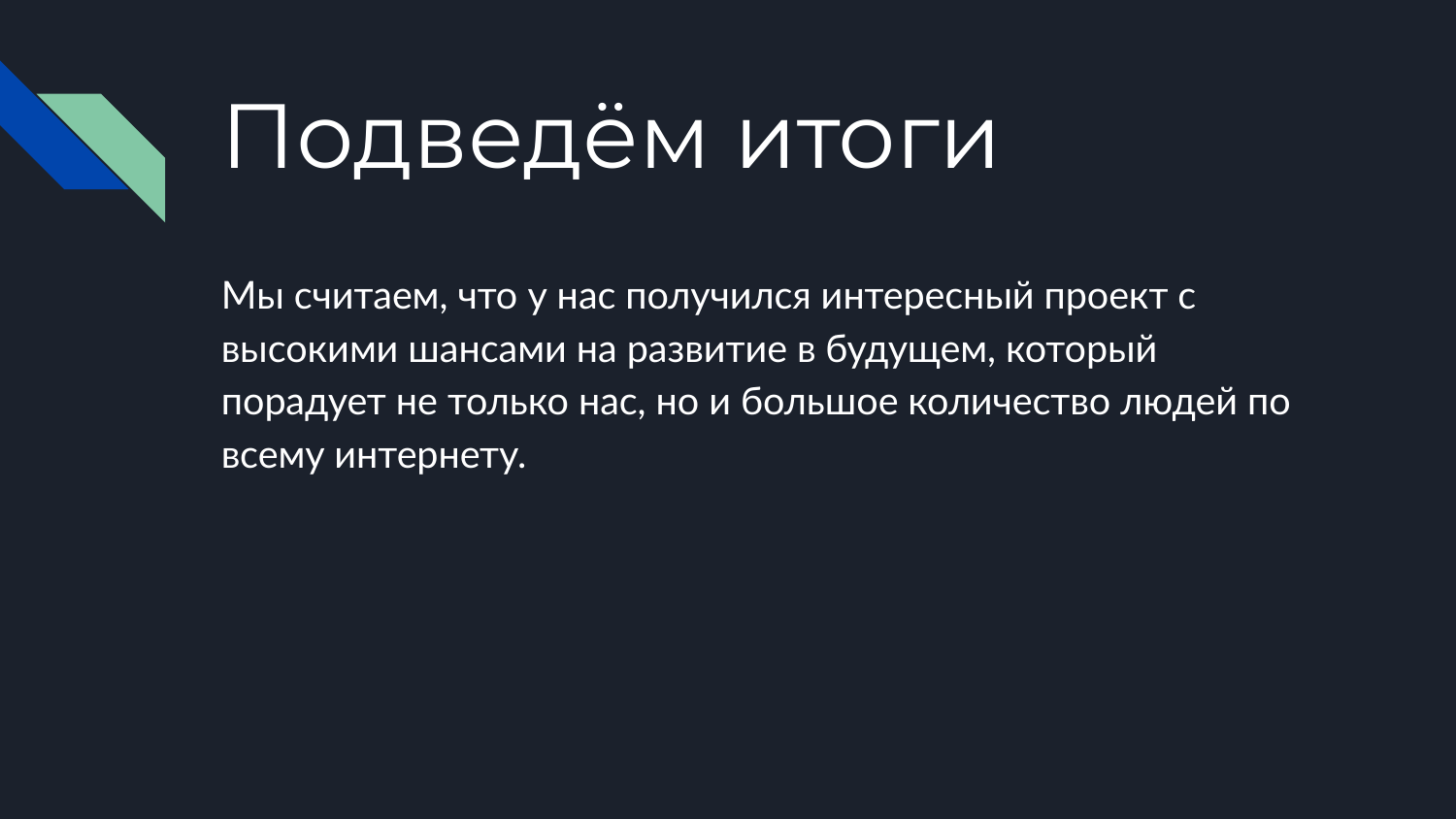

# Подведём итоги
Мы считаем, что у нас получился интересный проект с высокими шансами на развитие в будущем, который порадует не только нас, но и большое количество людей по всему интернету.